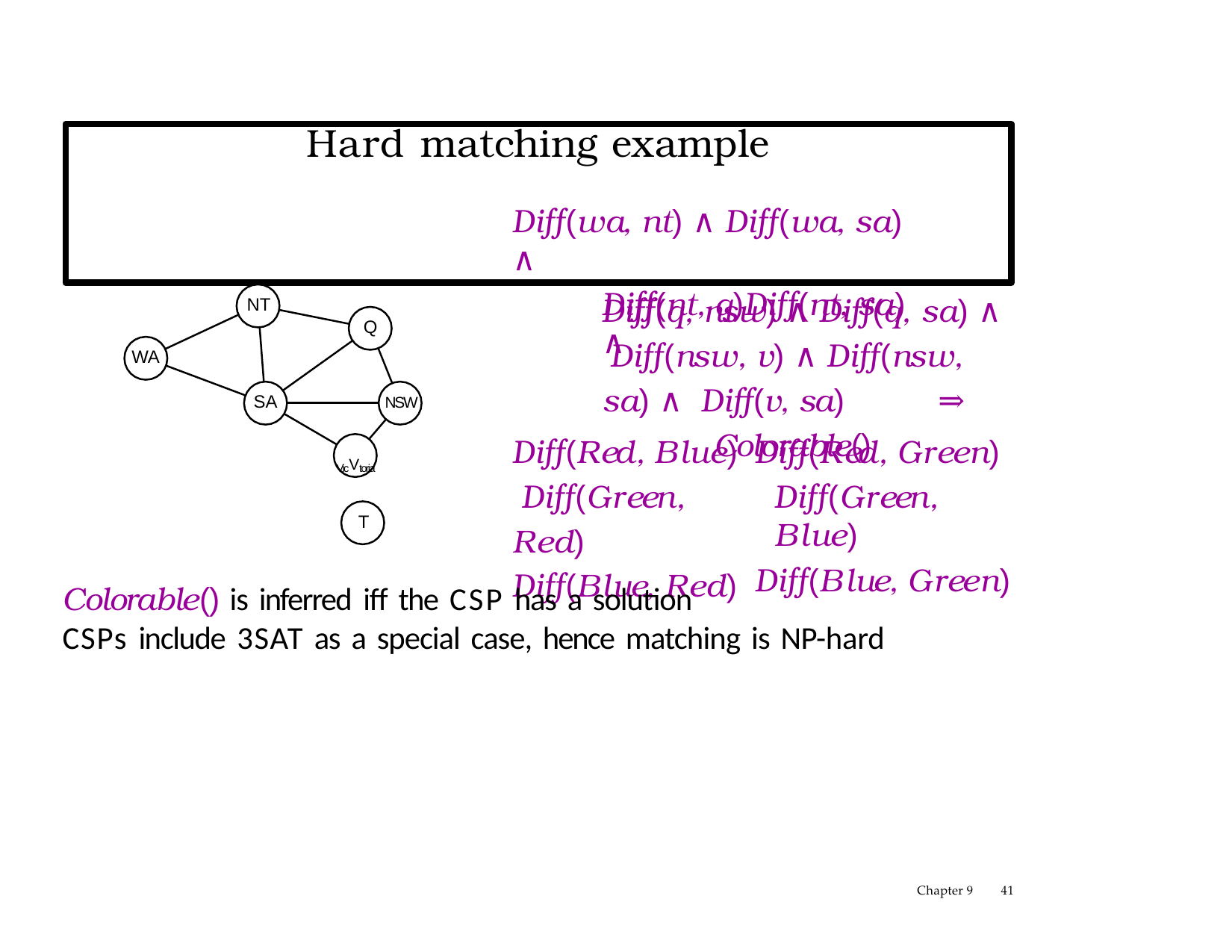

# Hard matching example
Diff(wa, nt) ∧ Diff(wa, sa) ∧
Diff(nt, q)Diff(nt, sa) ∧
Diff(q, nsw) ∧ Diff(q, sa) ∧  Diff(nsw, v) ∧ Diff(nsw, sa) ∧  Diff(v, sa)	⇒	Colorable()

NT

Q
WA

SA
NSW
Diff(Red, Blue)  Diff(Green, Red)  Diff(Blue, Red)
Diff(Red, Green)
Diff(Green, Blue)
Diff(Blue, Green)

VicVtoria

T
Colorable() is inferred iff the CSP has a solution
CSPs include 3SAT as a special case, hence matching is NP-hard
Chapter 9
41